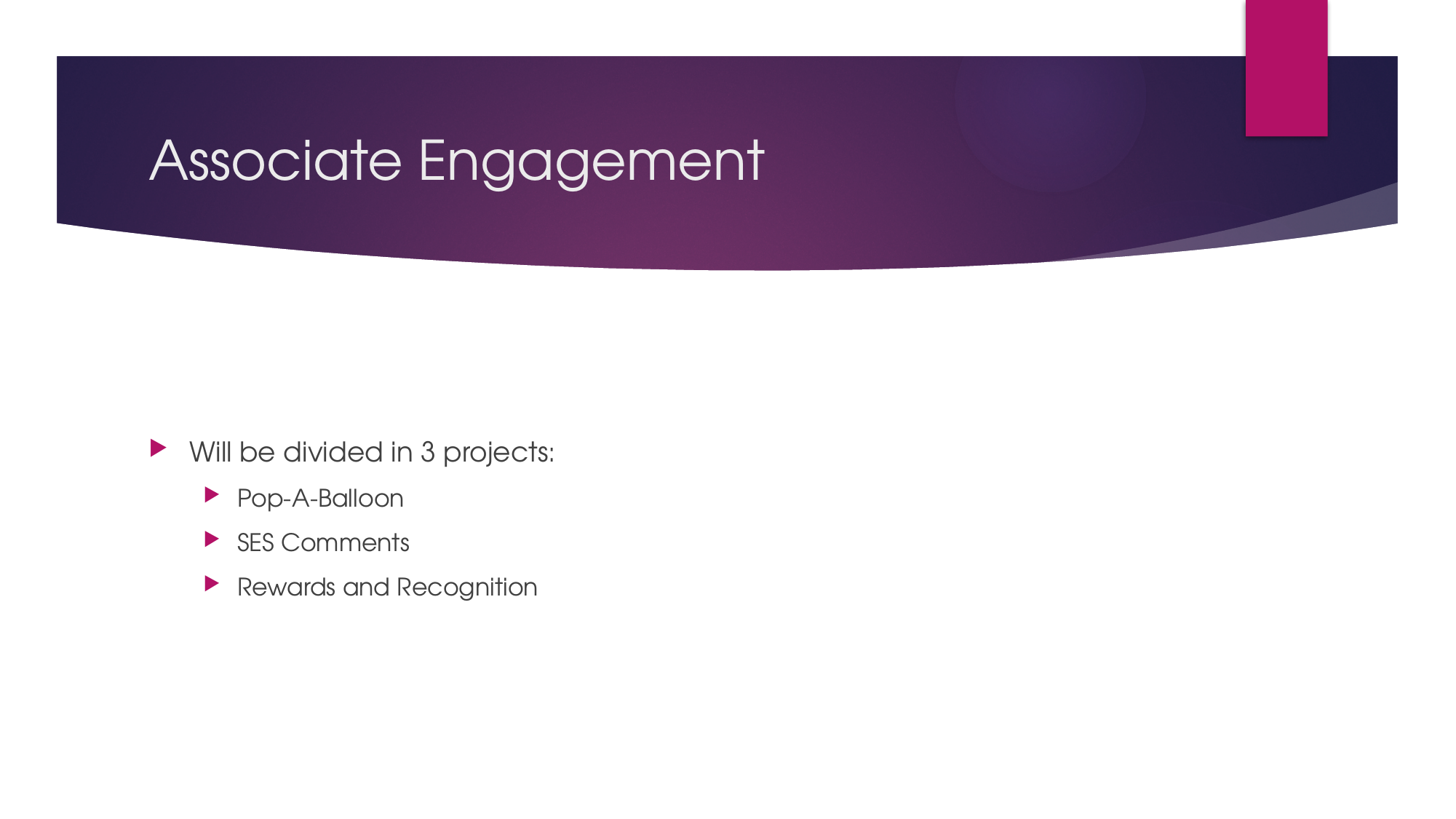

# Associate Engagement
Will be divided in 3 projects:
Pop-A-Balloon
SES Comments
Rewards and Recognition